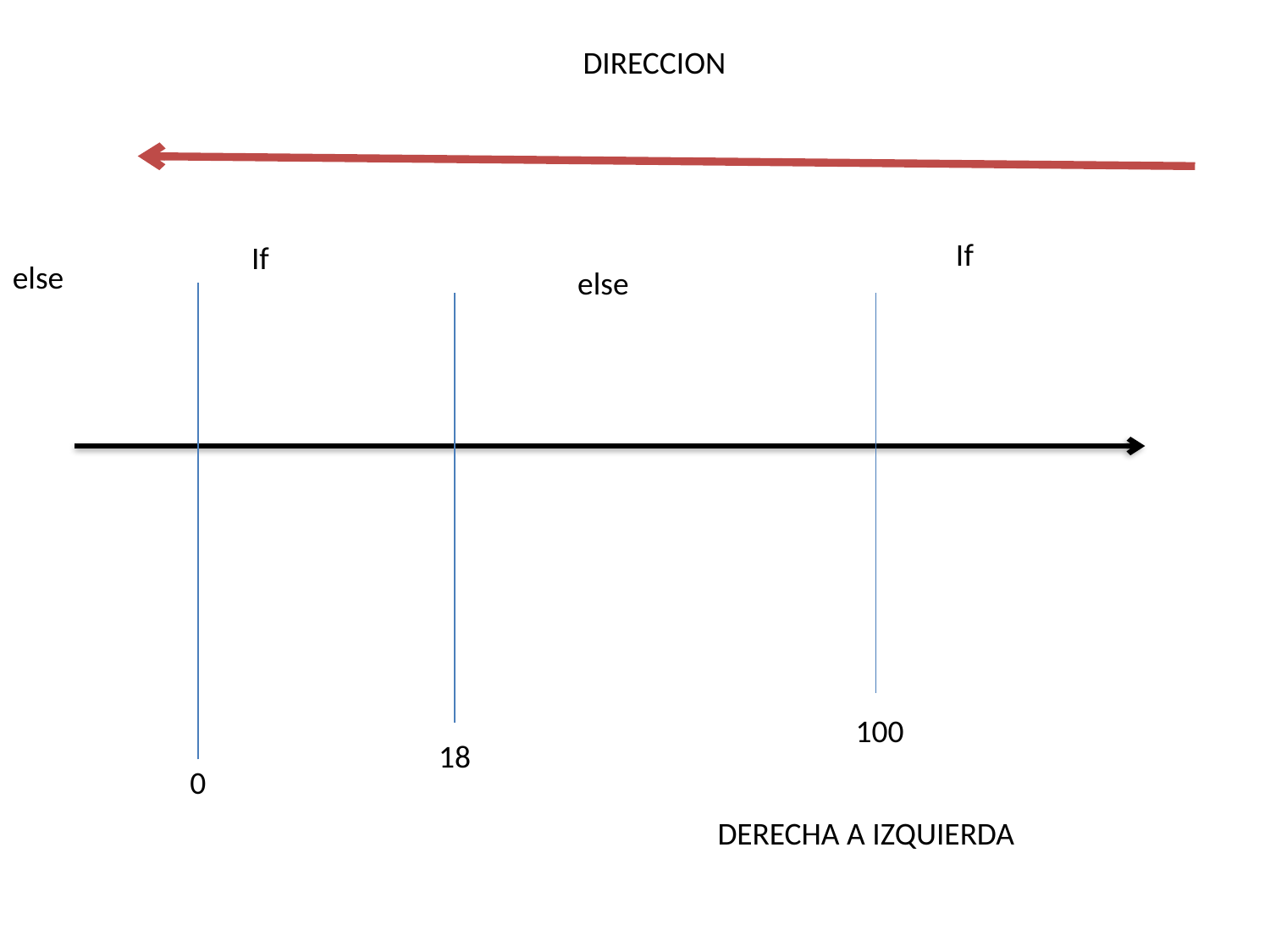

DIRECCION
If
If
else
else
100
18
0
DERECHA A IZQUIERDA